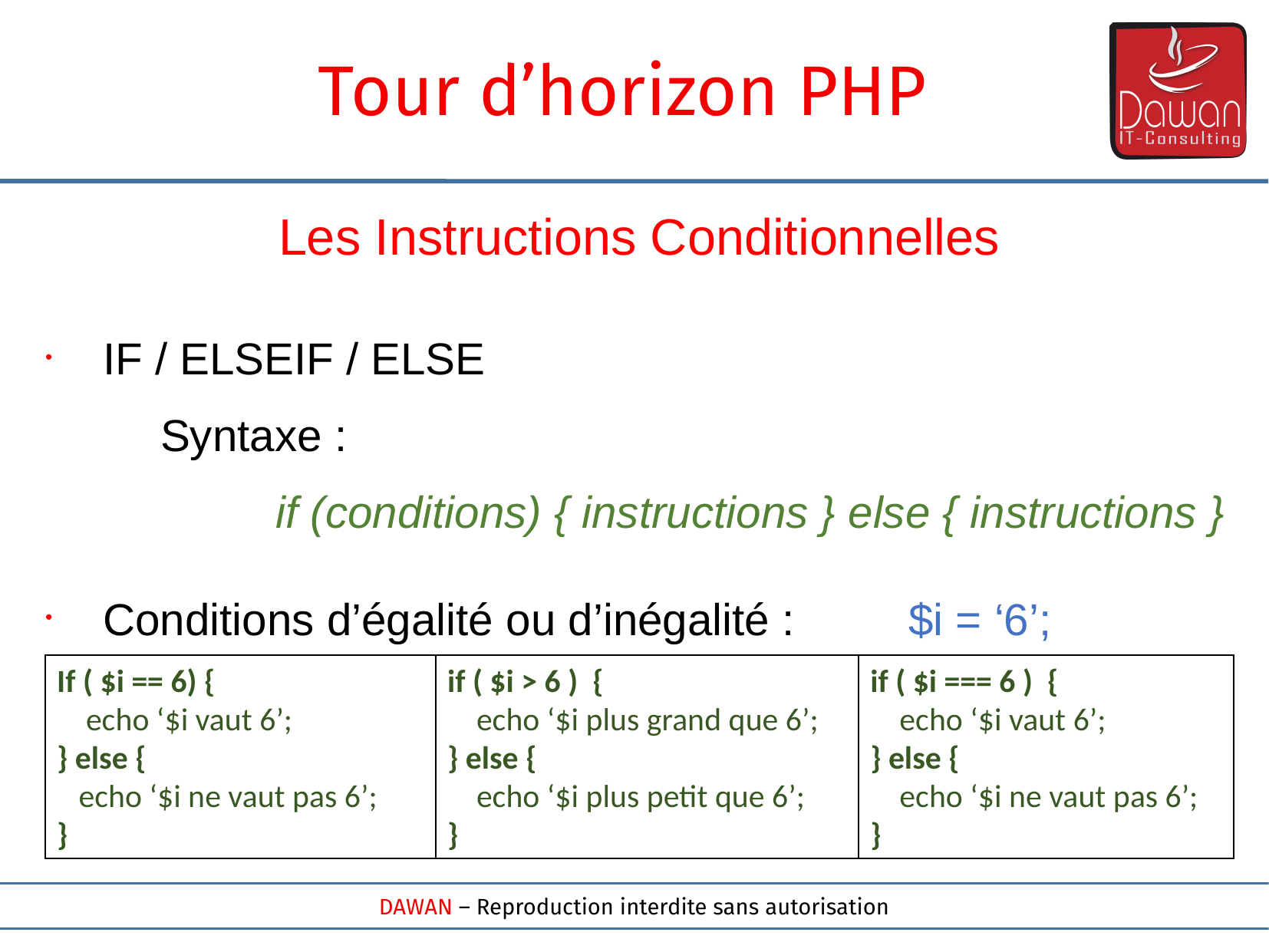

Tour d’horizon PHP
Les Instructions Conditionnelles

IF / ELSEIF / ELSE
	Syntaxe :
		if (conditions) { instructions } else { instructions }

Conditions d’égalité ou d’inégalité :	$i = ‘6’;
If ( $i == 6) {
    echo ‘$i vaut 6’;
} else {
   echo ‘$i ne vaut pas 6’;
}
if ( $i > 6 )  {
    echo ‘$i plus grand que 6’;
} else {
    echo ‘$i plus petit que 6’;
}
if ( $i === 6 )  {
    echo ‘$i vaut 6’;
} else {
    echo ‘$i ne vaut pas 6’;
}